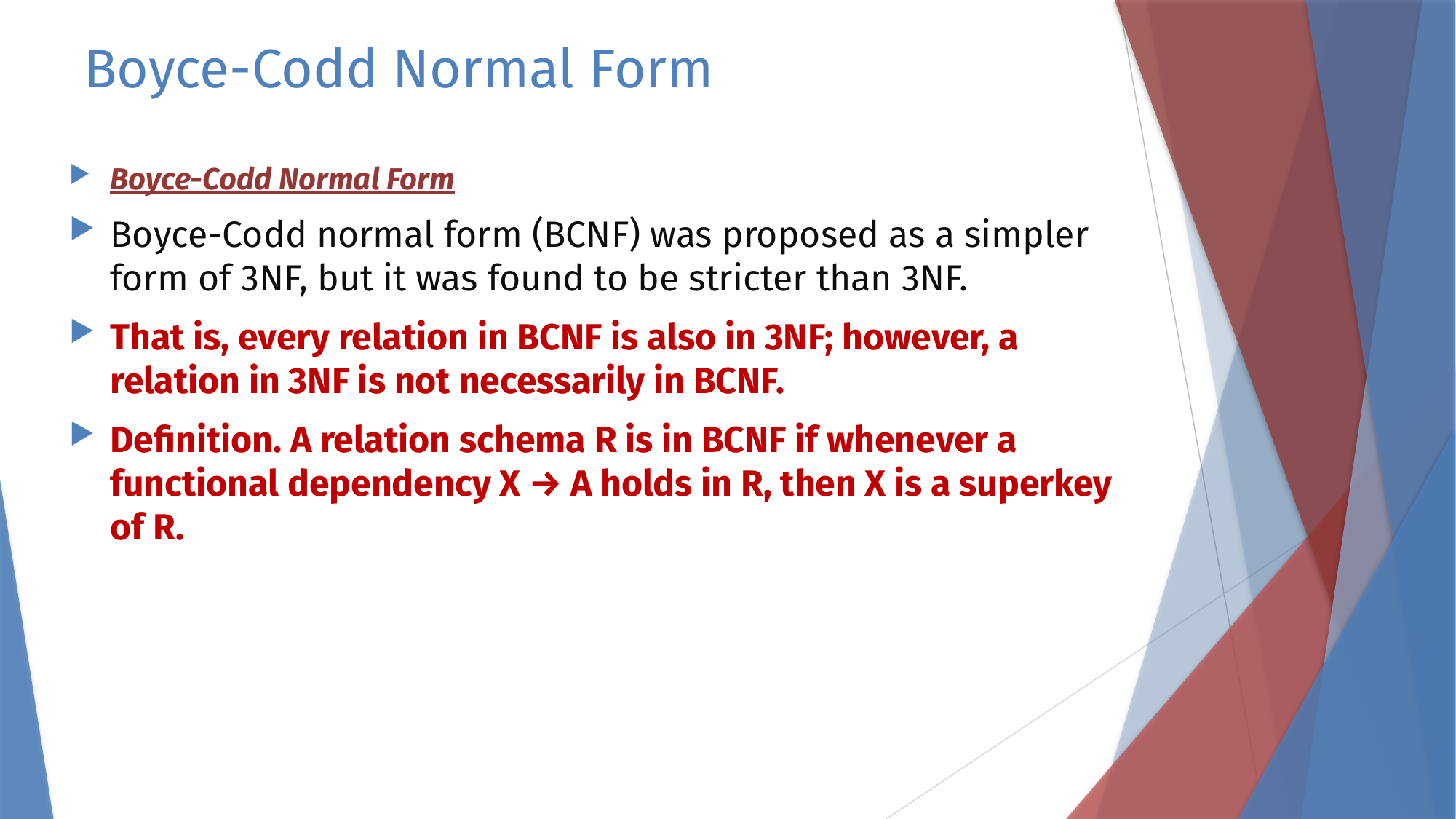

# Boyce-Codd Normal Form
Boyce-Codd Normal Form
Boyce-Codd normal form (BCNF) was proposed as a simpler form of 3NF, but it was found to be stricter than 3NF.
That is, every relation in BCNF is also in 3NF; however, a relation in 3NF is not necessarily in BCNF.
Definition. A relation schema R is in BCNF if whenever a functional dependency X → A holds in R, then X is a superkey of R.